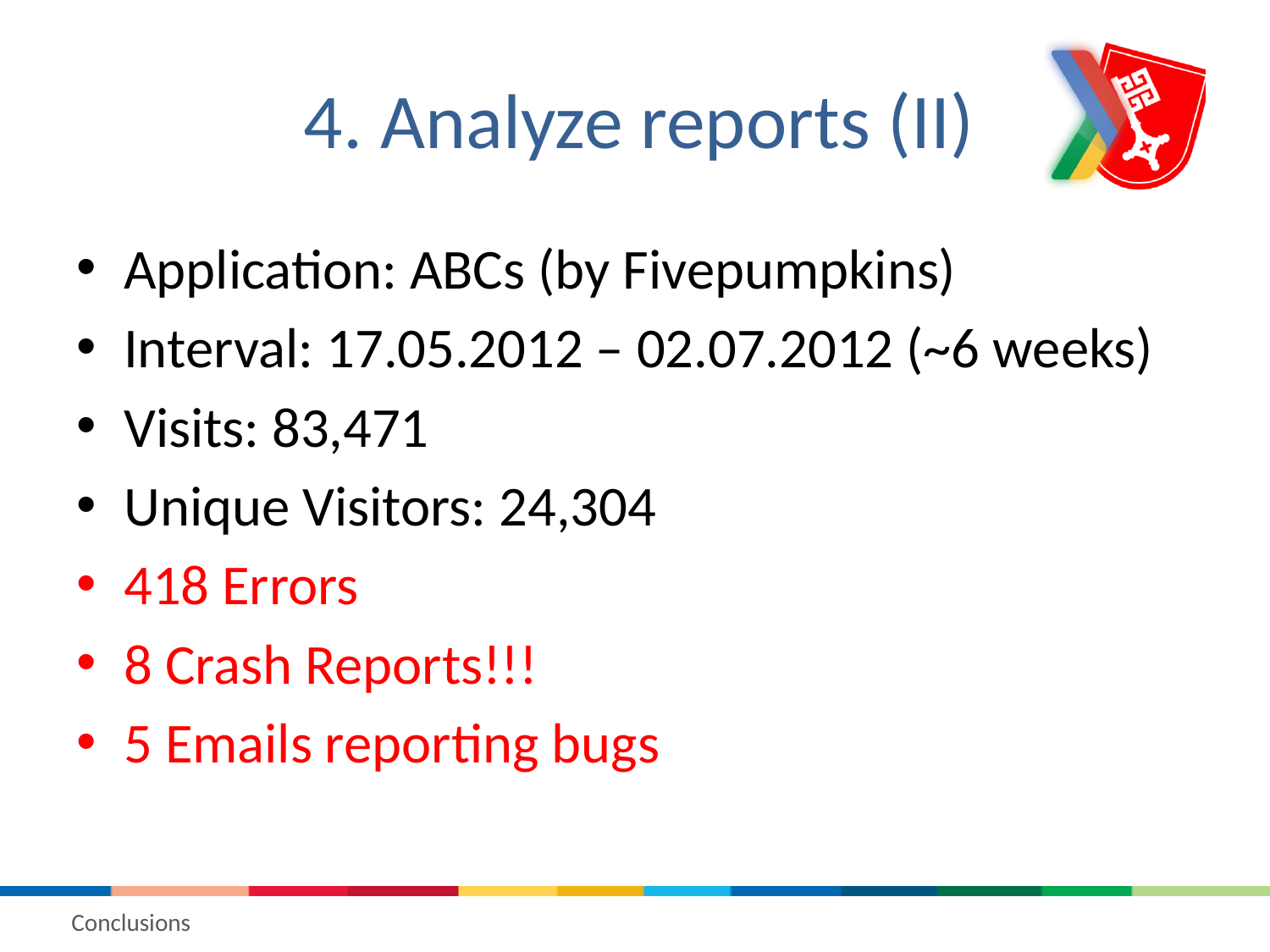

# 4. Analyze reports (II)
Application: ABCs (by Fivepumpkins)
Interval: 17.05.2012 – 02.07.2012 (~6 weeks)
Visits: 83,471
Unique Visitors: 24,304
418 Errors
8 Crash Reports!!!
5 Emails reporting bugs

Conclusions